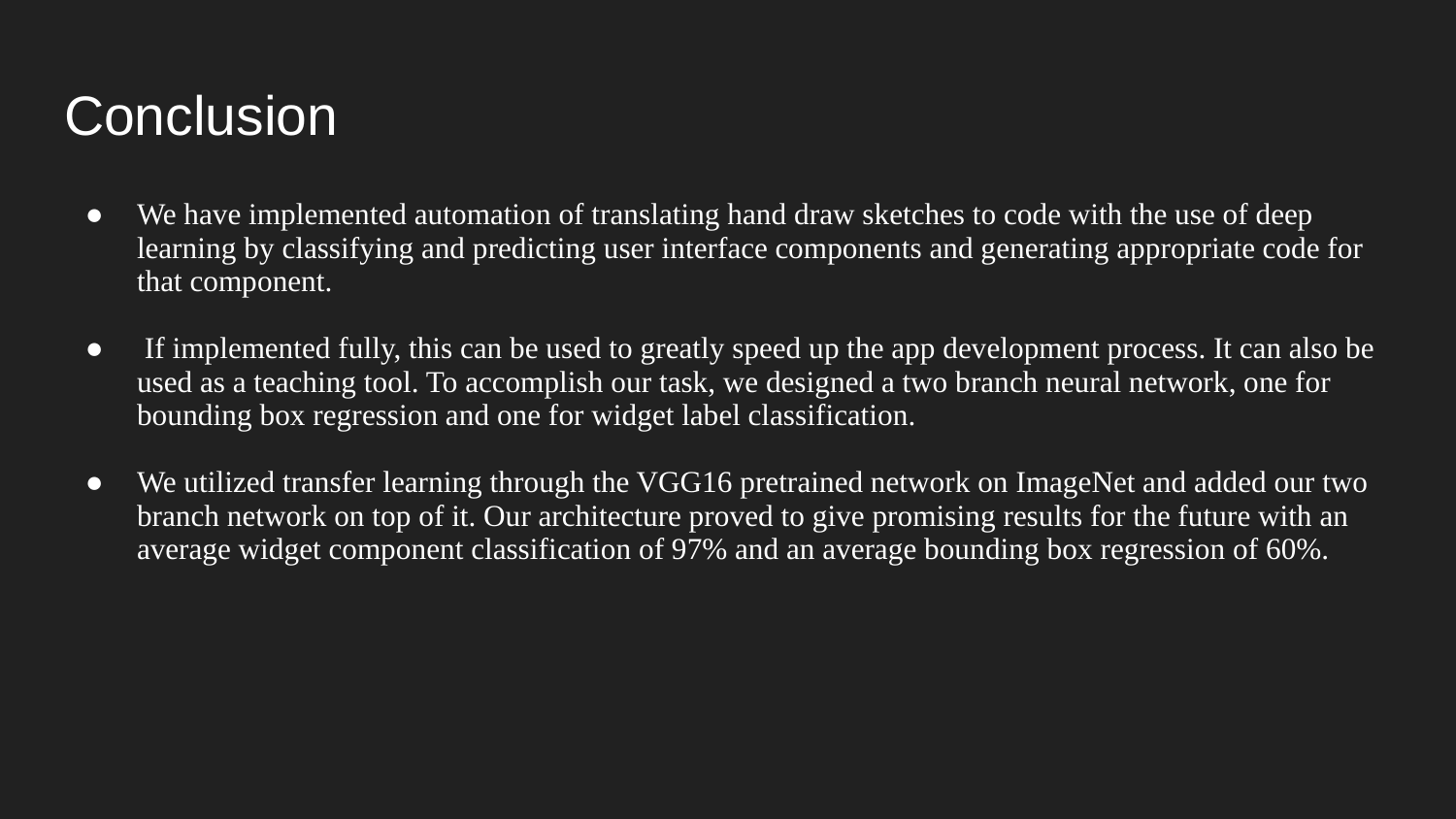

# Conclusion
We have implemented automation of translating hand draw sketches to code with the use of deep learning by classifying and predicting user interface components and generating appropriate code for that component.

 If implemented fully, this can be used to greatly speed up the app development process. It can also be used as a teaching tool. To accomplish our task, we designed a two branch neural network, one for bounding box regression and one for widget label classification.

We utilized transfer learning through the VGG16 pretrained network on ImageNet and added our two branch network on top of it. Our architecture proved to give promising results for the future with an average widget component classification of 97% and an average bounding box regression of 60%.